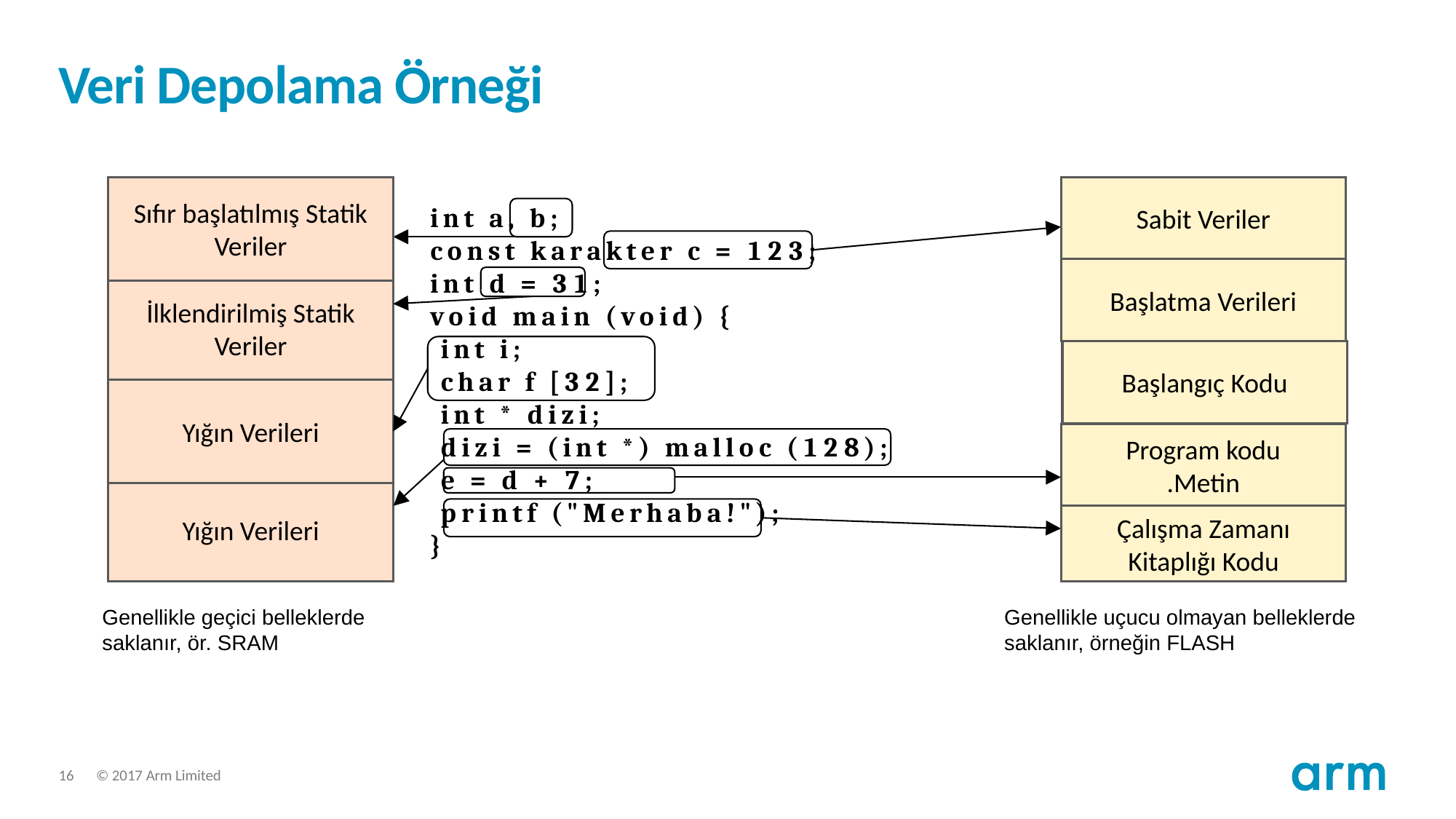

# Veri Depolama Örneği
Sıfır başlatılmış Statik Veriler
İlklendirilmiş Statik Veriler
Yığın Verileri
Yığın Verileri
Sabit Veriler
Başlatma Verileri
Başlangıç ​​Kodu
Program kodu
.Metin
Çalışma Zamanı Kitaplığı Kodu
int a, b;
const karakter c = 123;
int d = 31;
void main (void) {
 int i;
 char f [32];
 int * dizi;
 dizi = (int *) malloc (128);
 e = d + 7;
 printf ("Merhaba!");
}

Genellikle geçici belleklerde saklanır, ör. SRAM
Genellikle uçucu olmayan belleklerde saklanır, örneğin FLASH